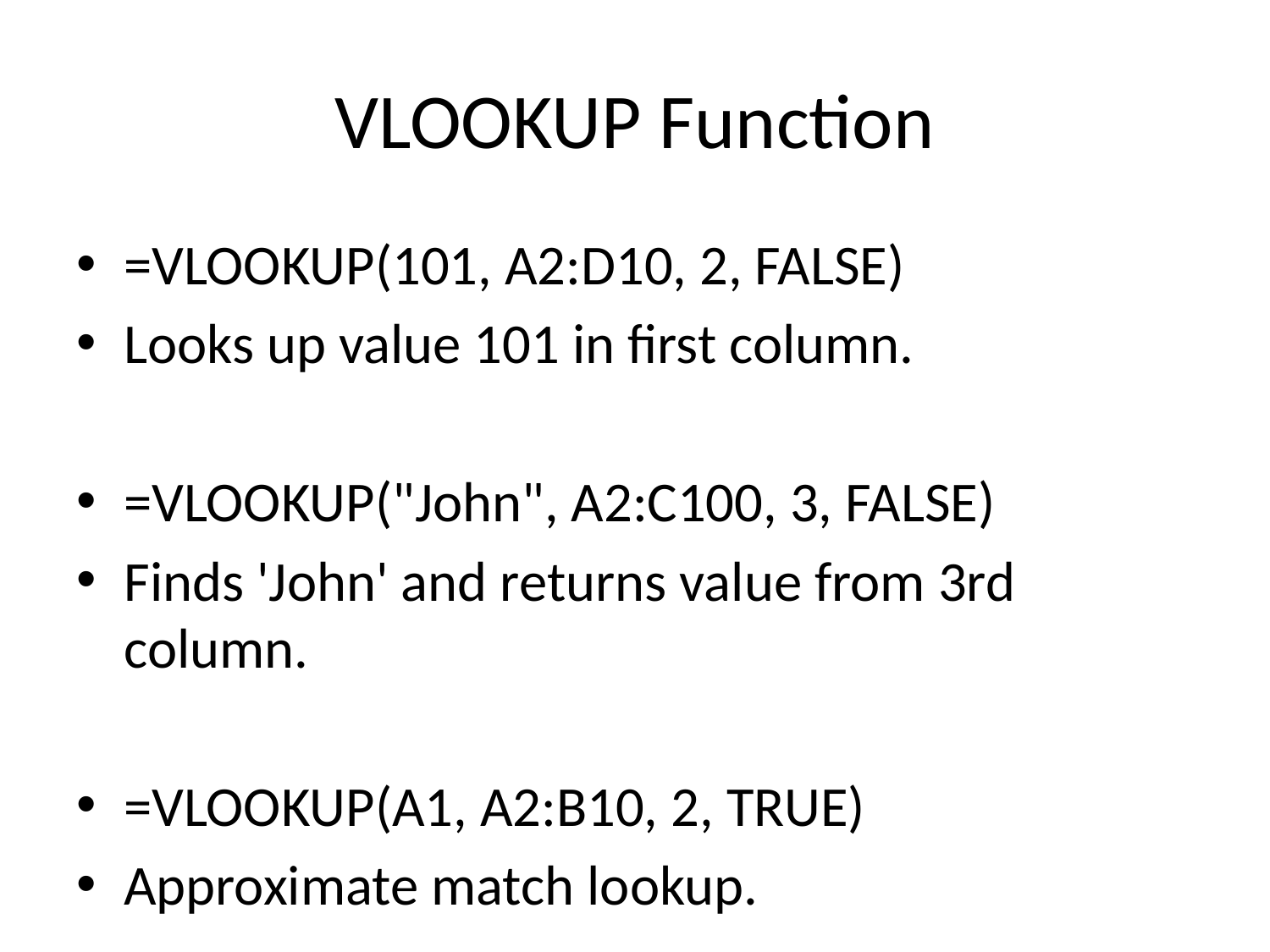

# VLOOKUP Function
=VLOOKUP(101, A2:D10, 2, FALSE)
Looks up value 101 in first column.

=VLOOKUP("John", A2:C100, 3, FALSE)
Finds 'John' and returns value from 3rd column.

=VLOOKUP(A1, A2:B10, 2, TRUE)
Approximate match lookup.